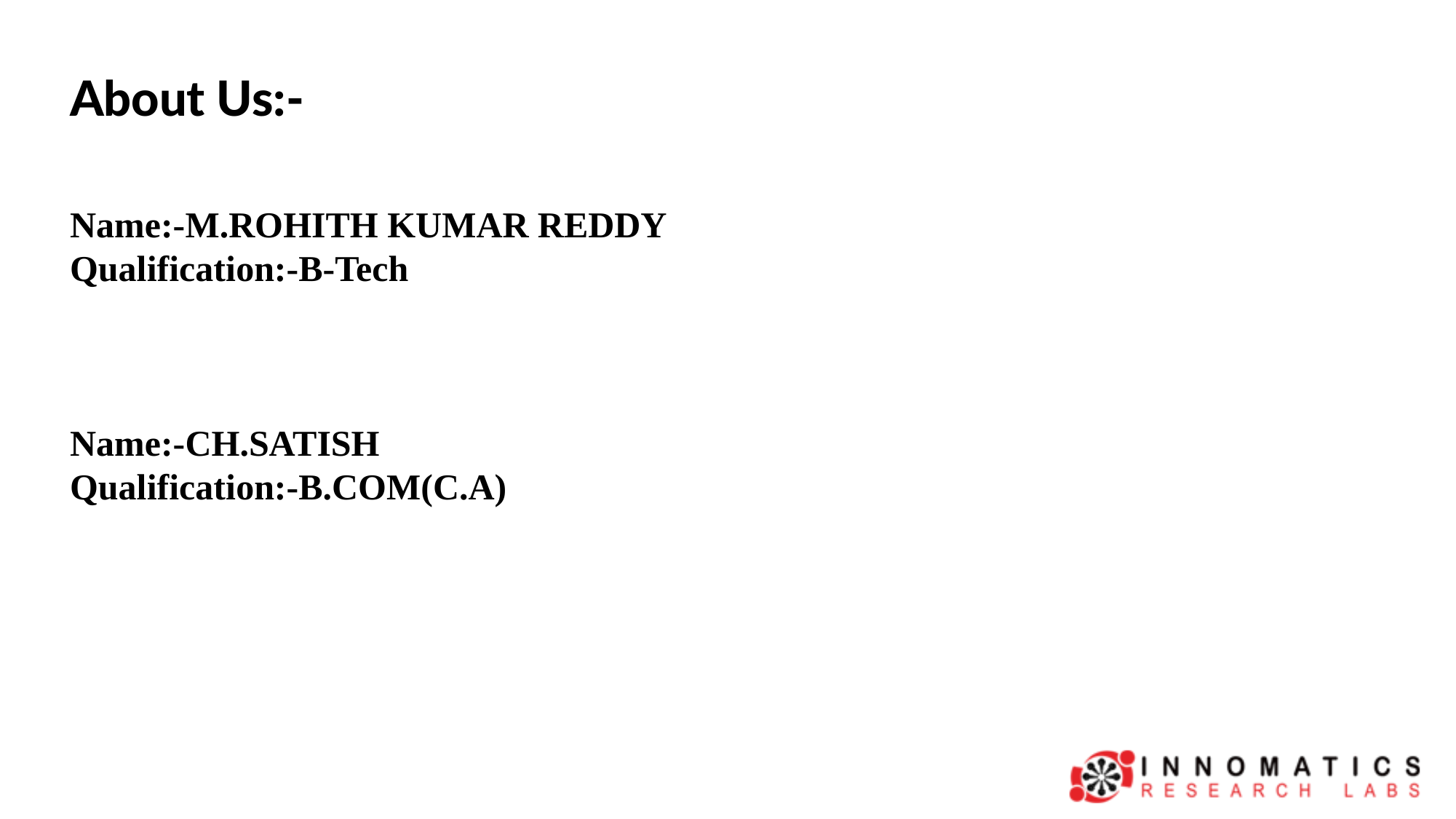

About Us:-
Name:-M.ROHITH KUMAR REDDY
Qualification:-B-Tech

Name:-CH.SATISH
Qualification:-B.COM(C.A)